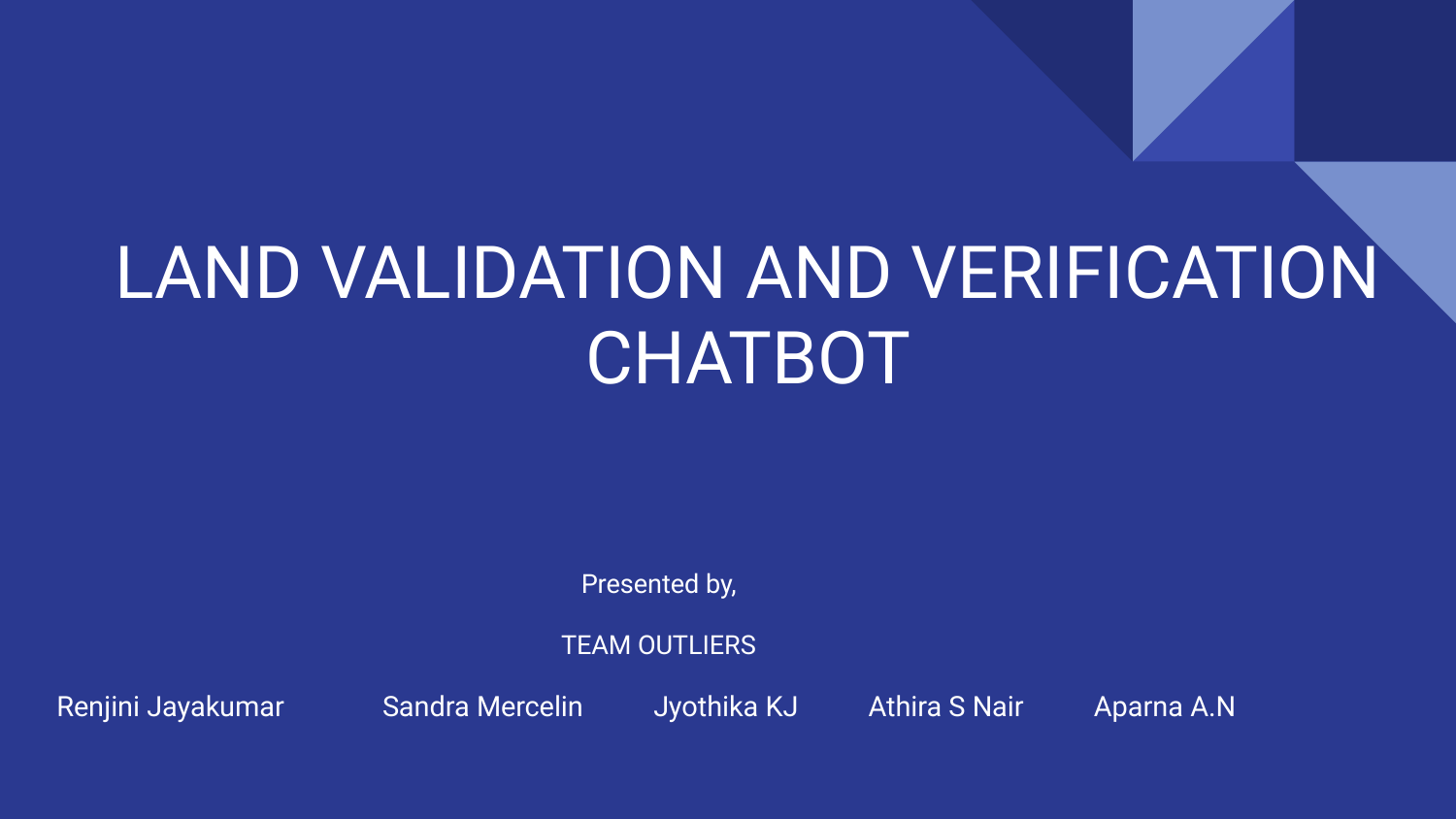

# LAND VALIDATION AND VERIFICATION CHATBOT
                                                                                                                                                             Presented by,

                                                                               TEAM OUTLIERS

  Renjini Jayakumar              Sandra Mercelin          Jyothika KJ          Athira S Nair          Aparna A.N